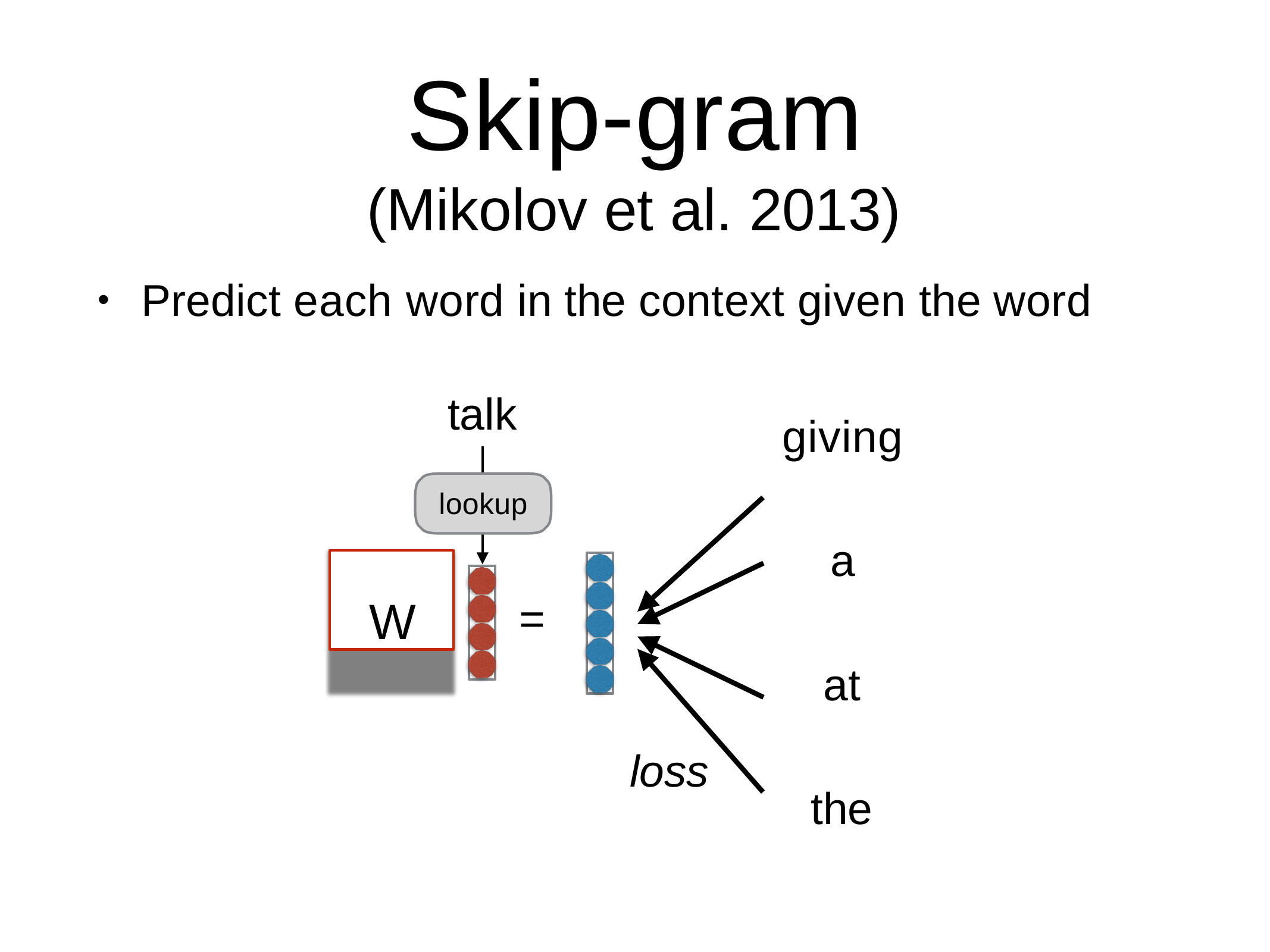

# Skip-gram
(Mikolov et al. 2013)
Predict each word in the context given the word
•
talk
giving

lookup

a

W

=

at

loss
the